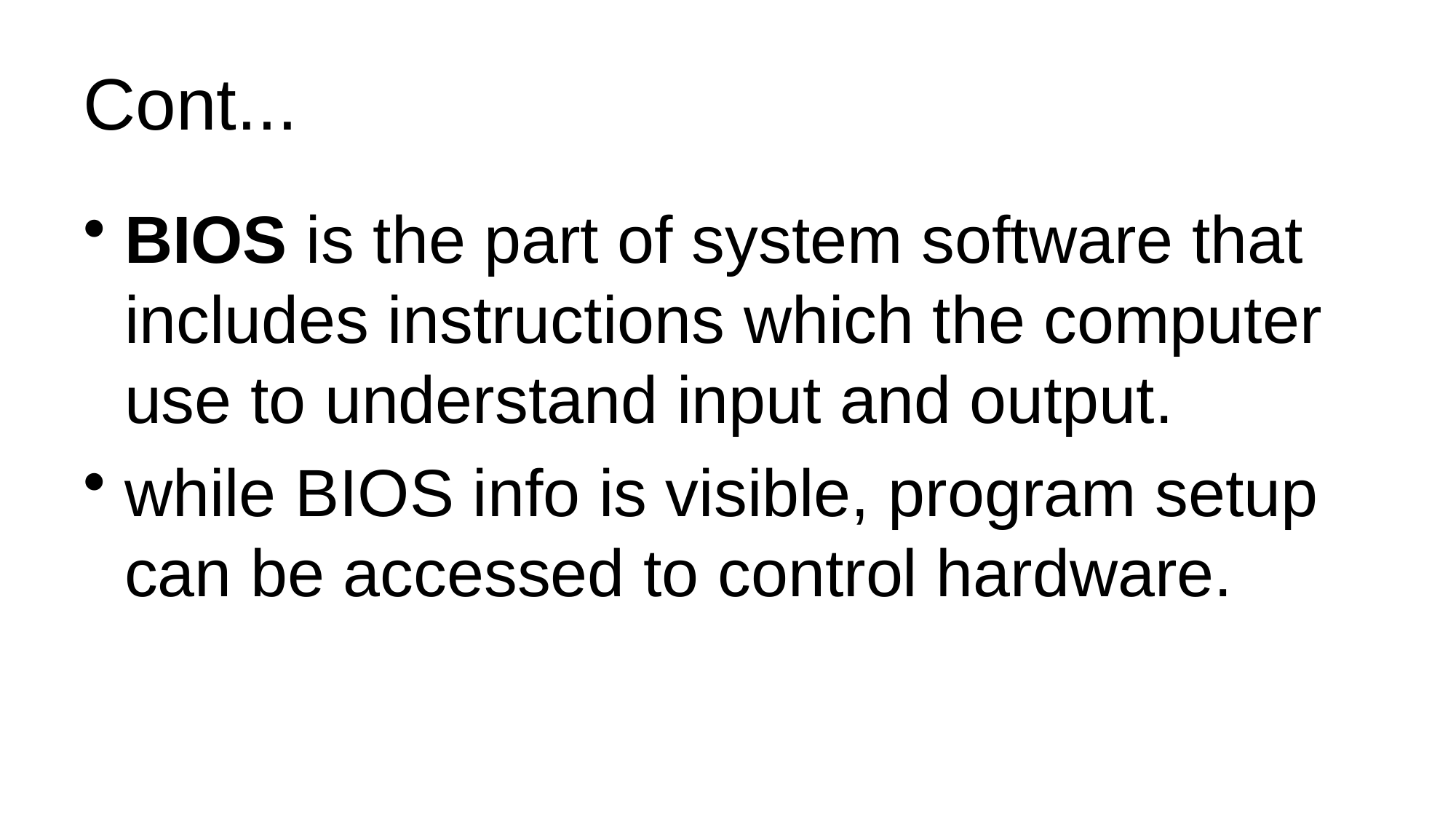

# Cont...
BIOS is the part of system software that includes instructions which the computer use to understand input and output.
while BIOS info is visible, program setup can be accessed to control hardware.